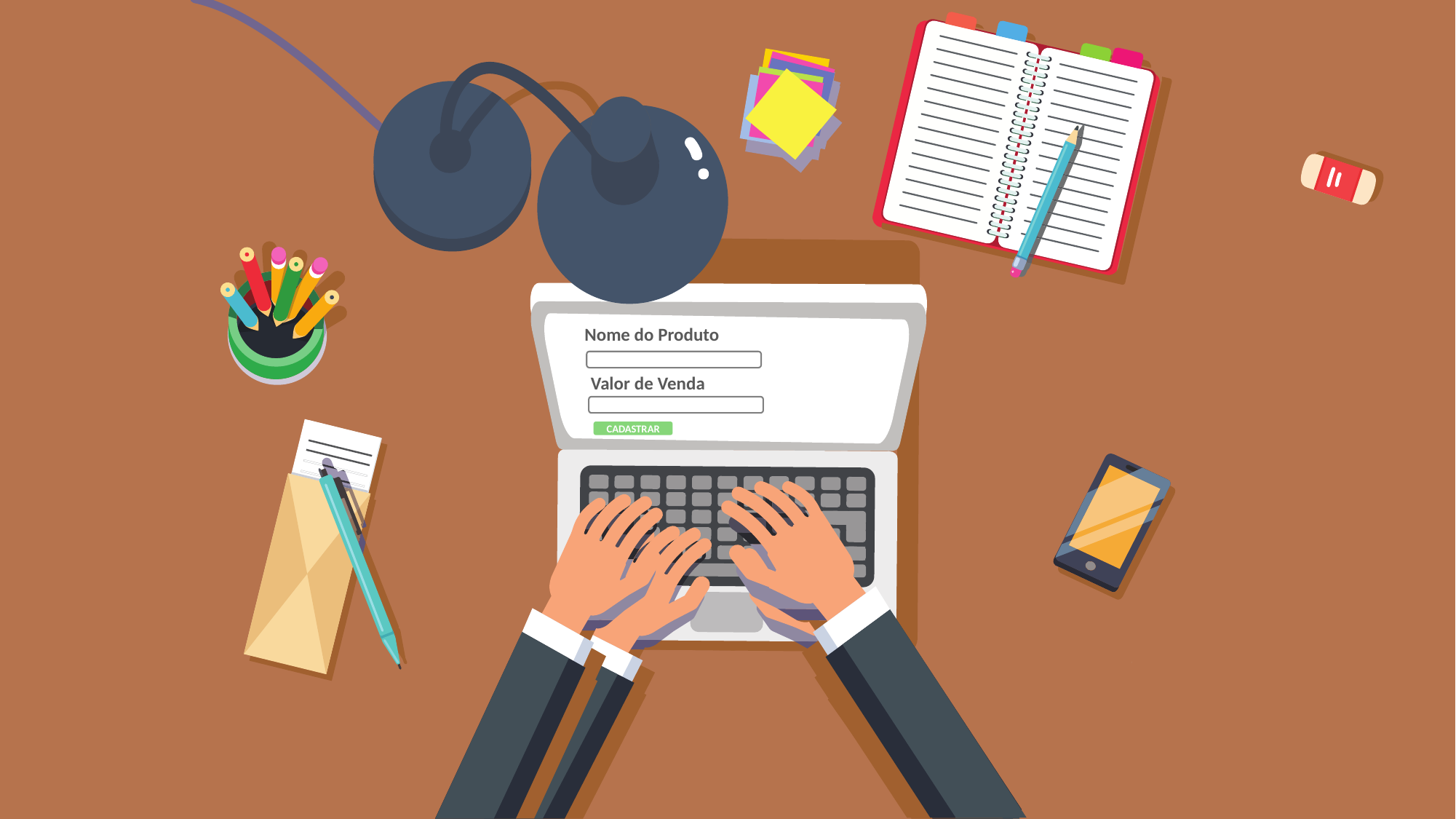

Nome do Produto

Valor de Venda

CADASTRAR